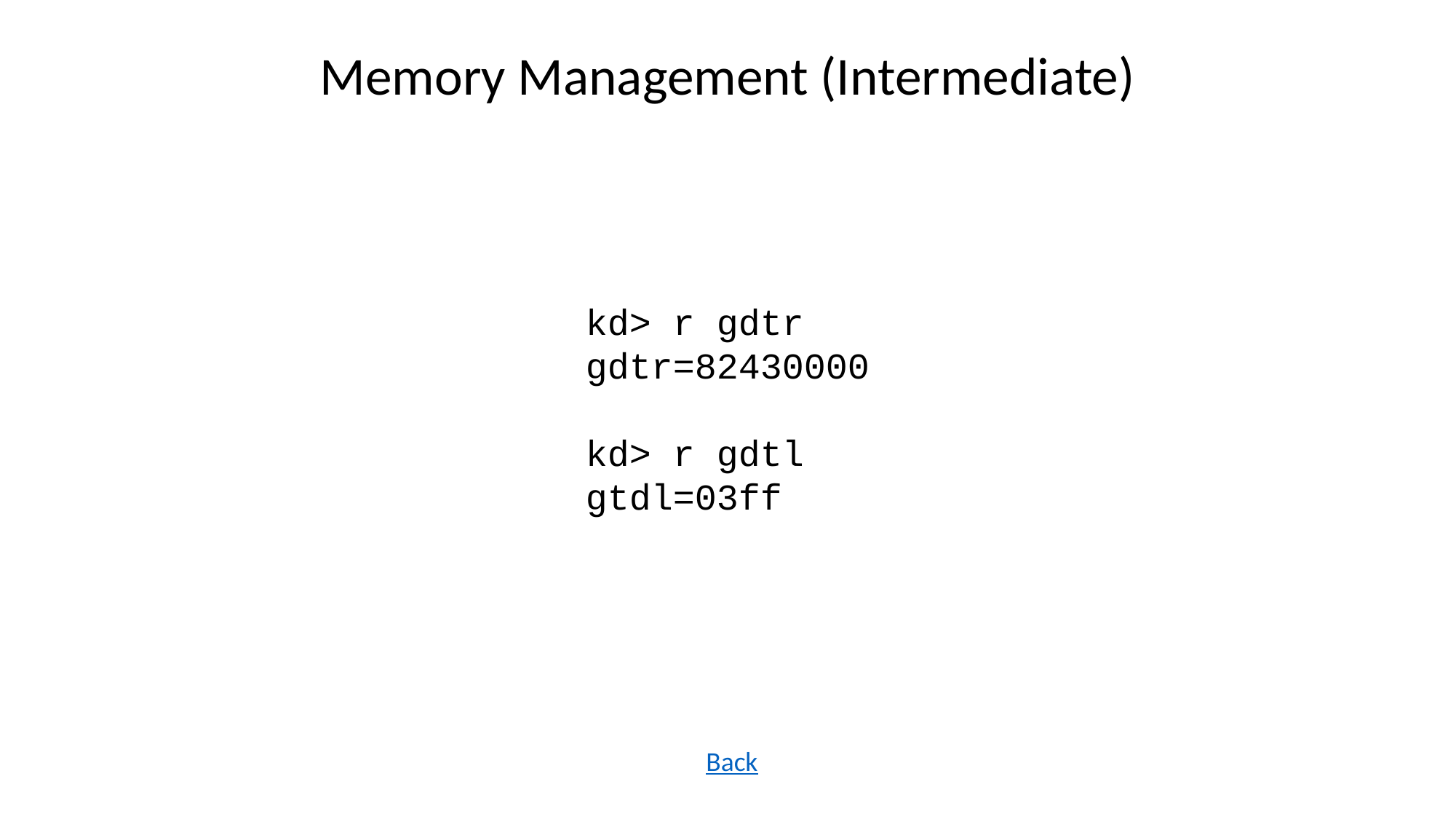

# Memory Management (Intermediate)
kd> r gdtr
gdtr=82430000

kd> r gdtl
gtdl=03ff
Back